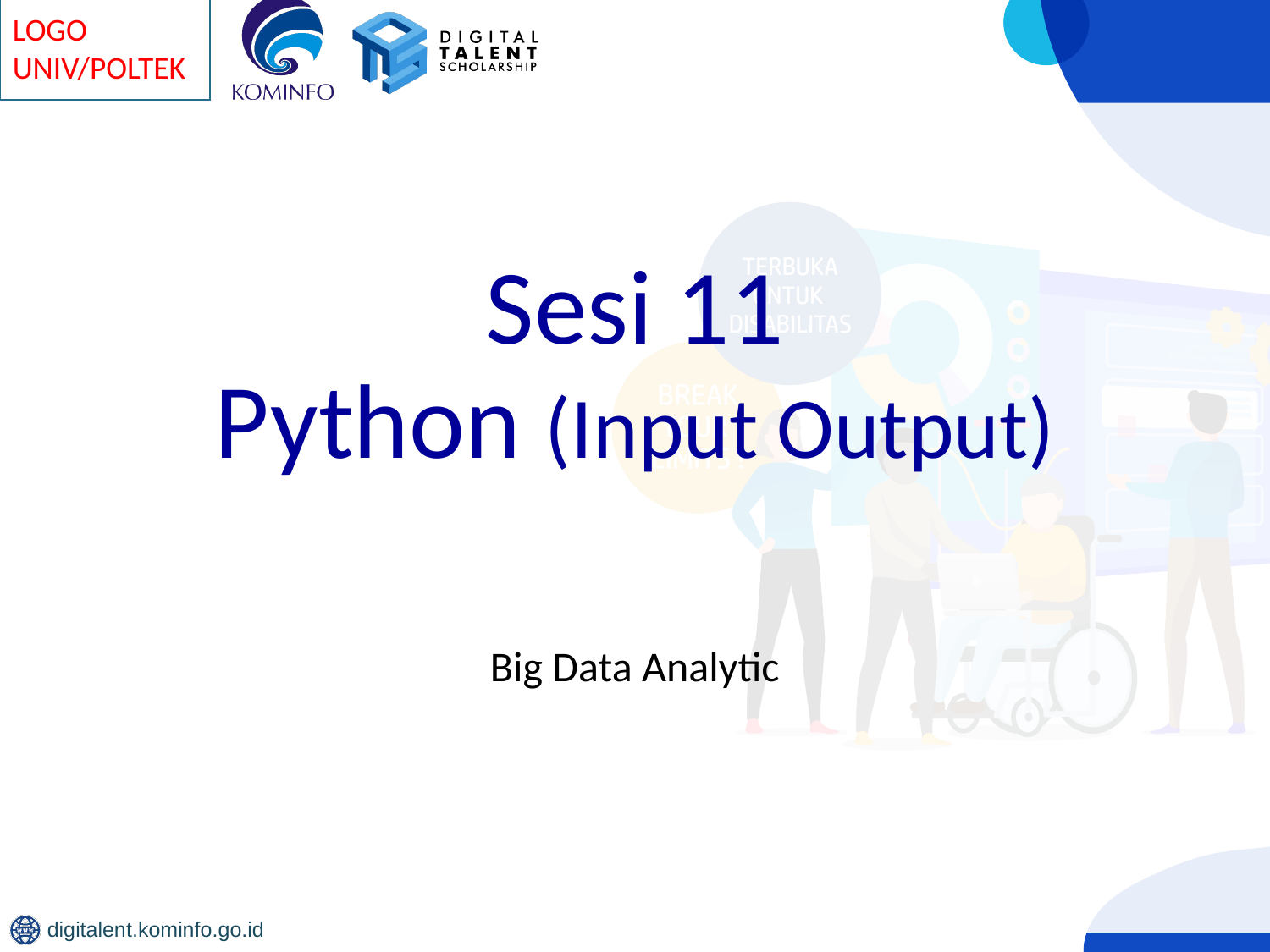

# Sesi 11 Python (Input Output)
Big Data Analytic